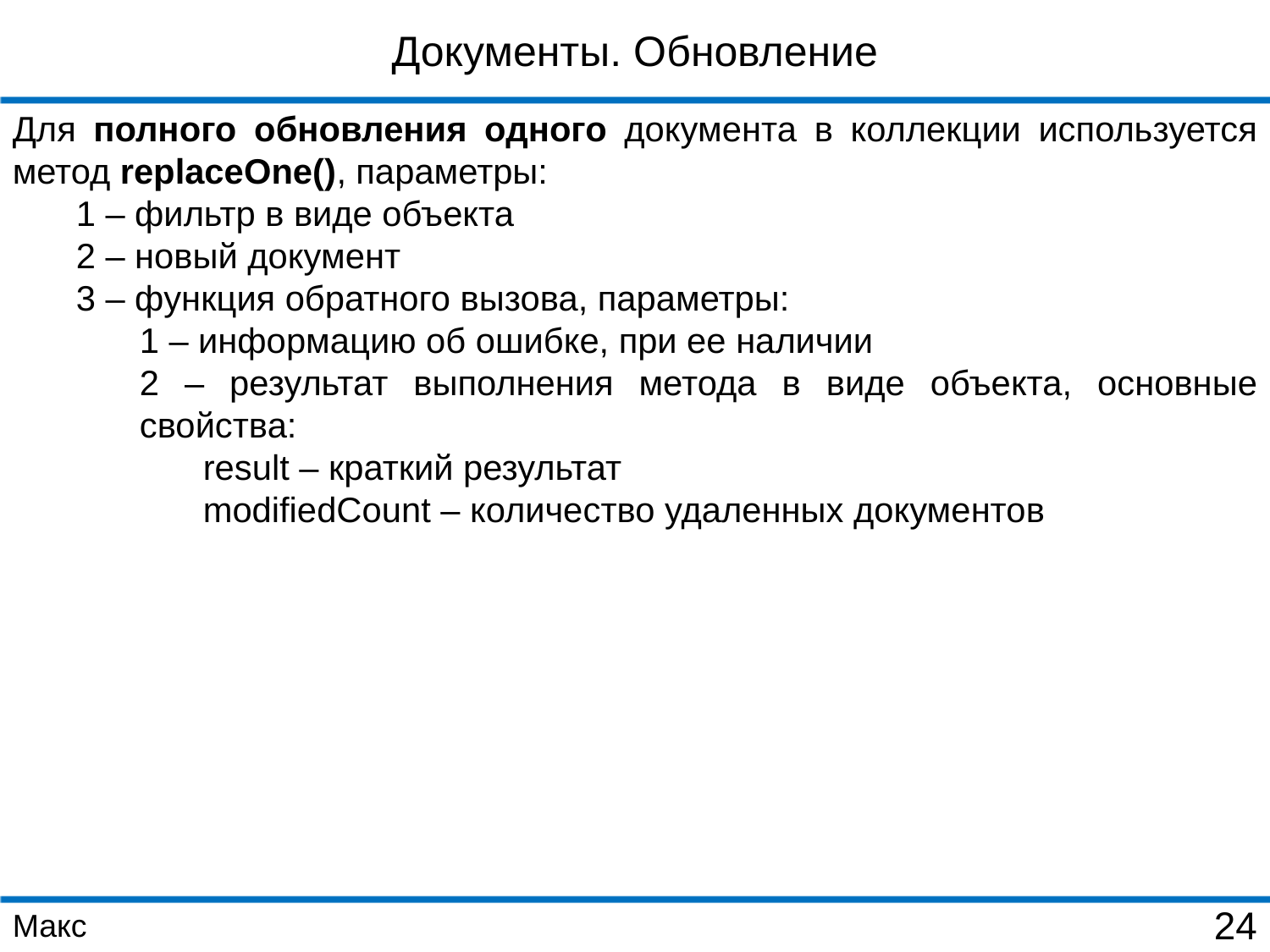

Документы. Обновление
Для полного обновления одного документа в коллекции используется метод replaceOne(), параметры:
1 – фильтр в виде объекта
2 – новый документ
3 – функция обратного вызова, параметры:
1 – информацию об ошибке, при ее наличии
2 – результат выполнения метода в виде объекта, основные свойства:
result – краткий результат
modifiedCount – количество удаленных документов
Макс
24